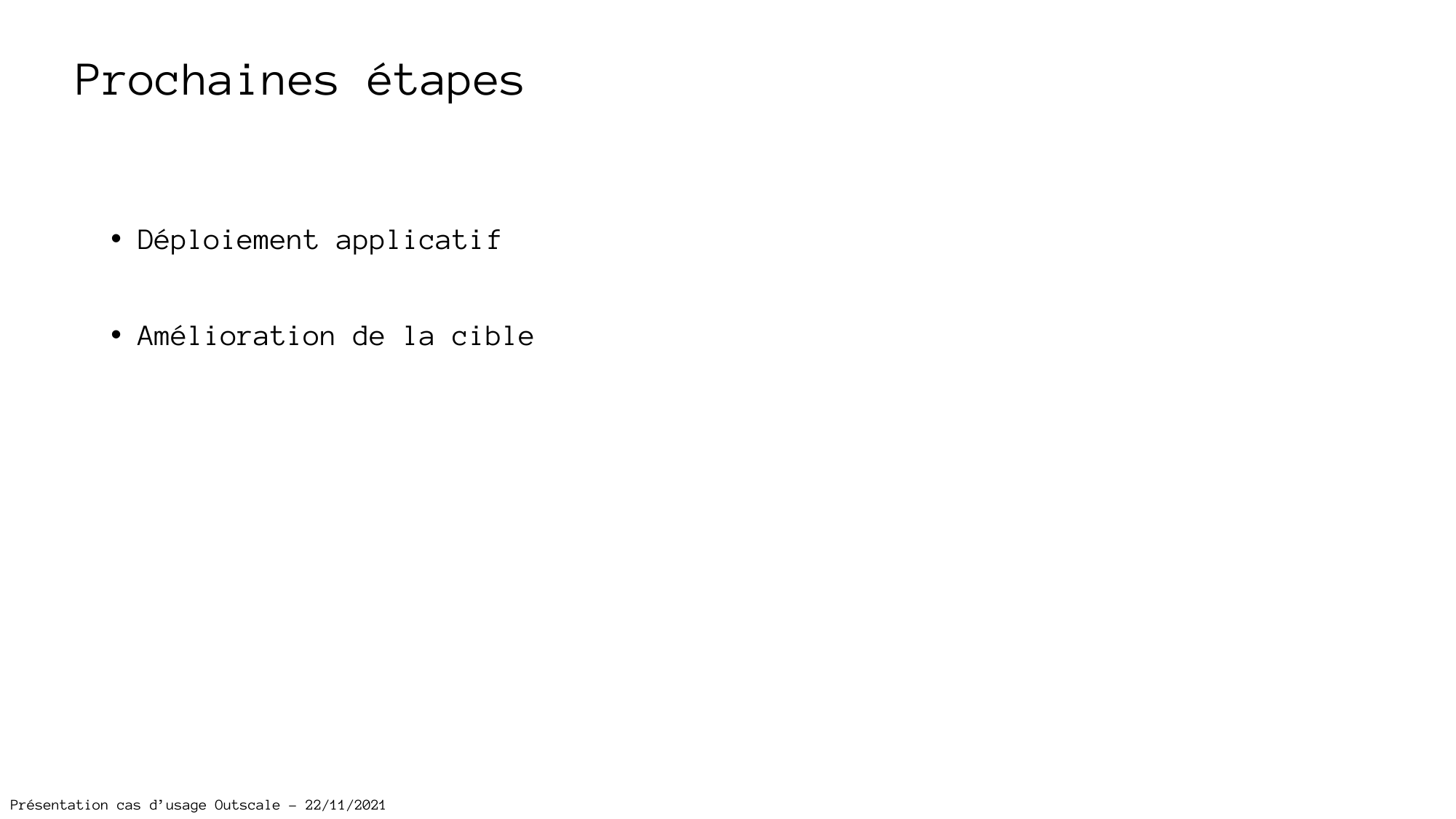

# Prochaines étapes
Déploiement applicatif

Amélioration de la cible

Présentation cas d’usage Outscale - 22/11/2021